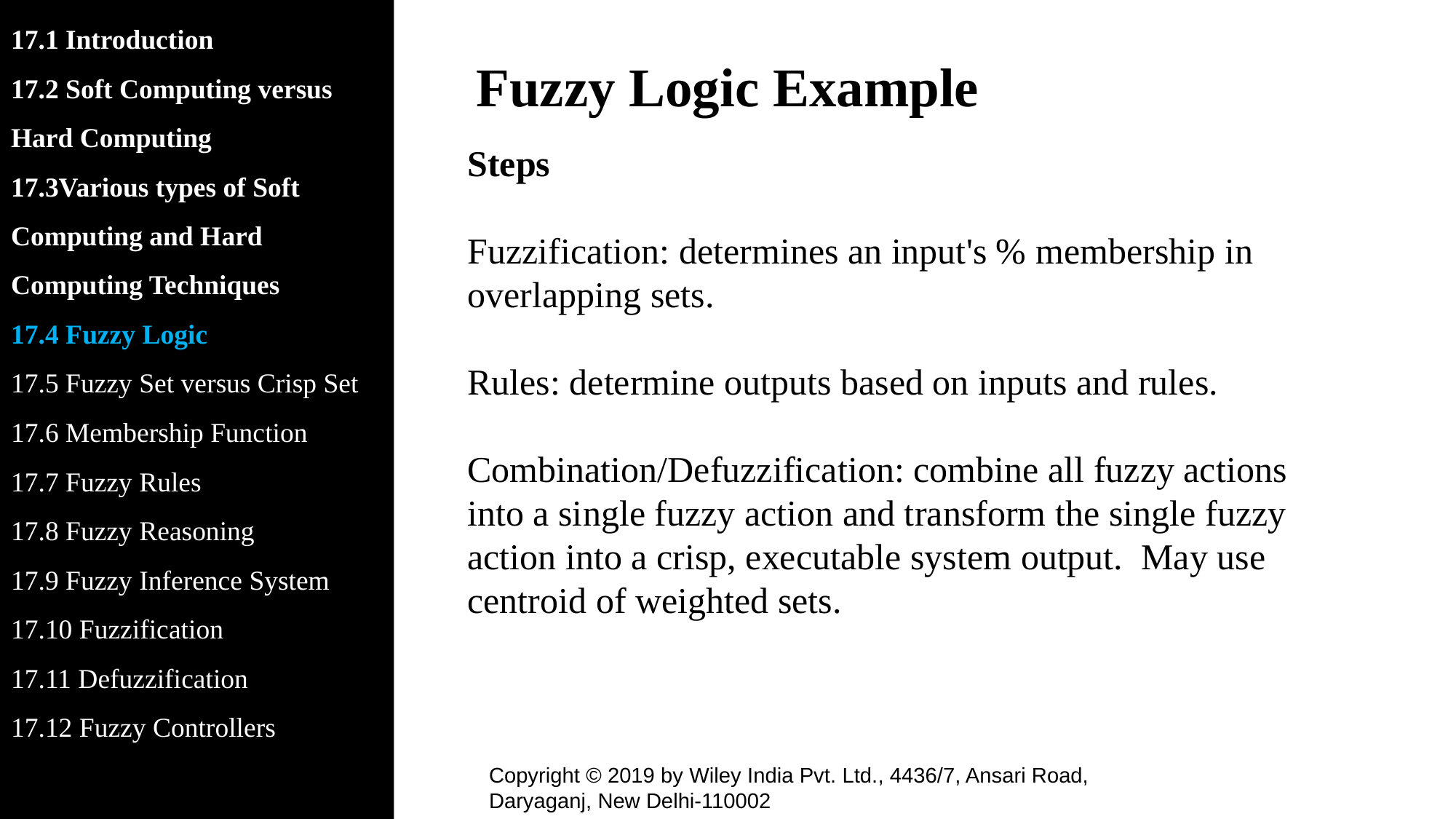

17.1 Introduction
17.2 Soft Computing versus Hard Computing
17.3Various types of Soft Computing and Hard Computing Techniques
17.4 Fuzzy Logic
17.5 Fuzzy Set versus Crisp Set
17.6 Membership Function
17.7 Fuzzy Rules
17.8 Fuzzy Reasoning
17.9 Fuzzy Inference System
17.10 Fuzzification
17.11 Defuzzification
17.12 Fuzzy Controllers

Fuzzy Logic Example
Steps

Fuzzification: determines an input's % membership in overlapping sets.

Rules: determine outputs based on inputs and rules.

Combination/Defuzzification: combine all fuzzy actions into a single fuzzy action and transform the single fuzzy action into a crisp, executable system output.  May use centroid of weighted sets.
Copyright © 2019 by Wiley India Pvt. Ltd., 4436/7, Ansari Road, Daryaganj, New Delhi-110002